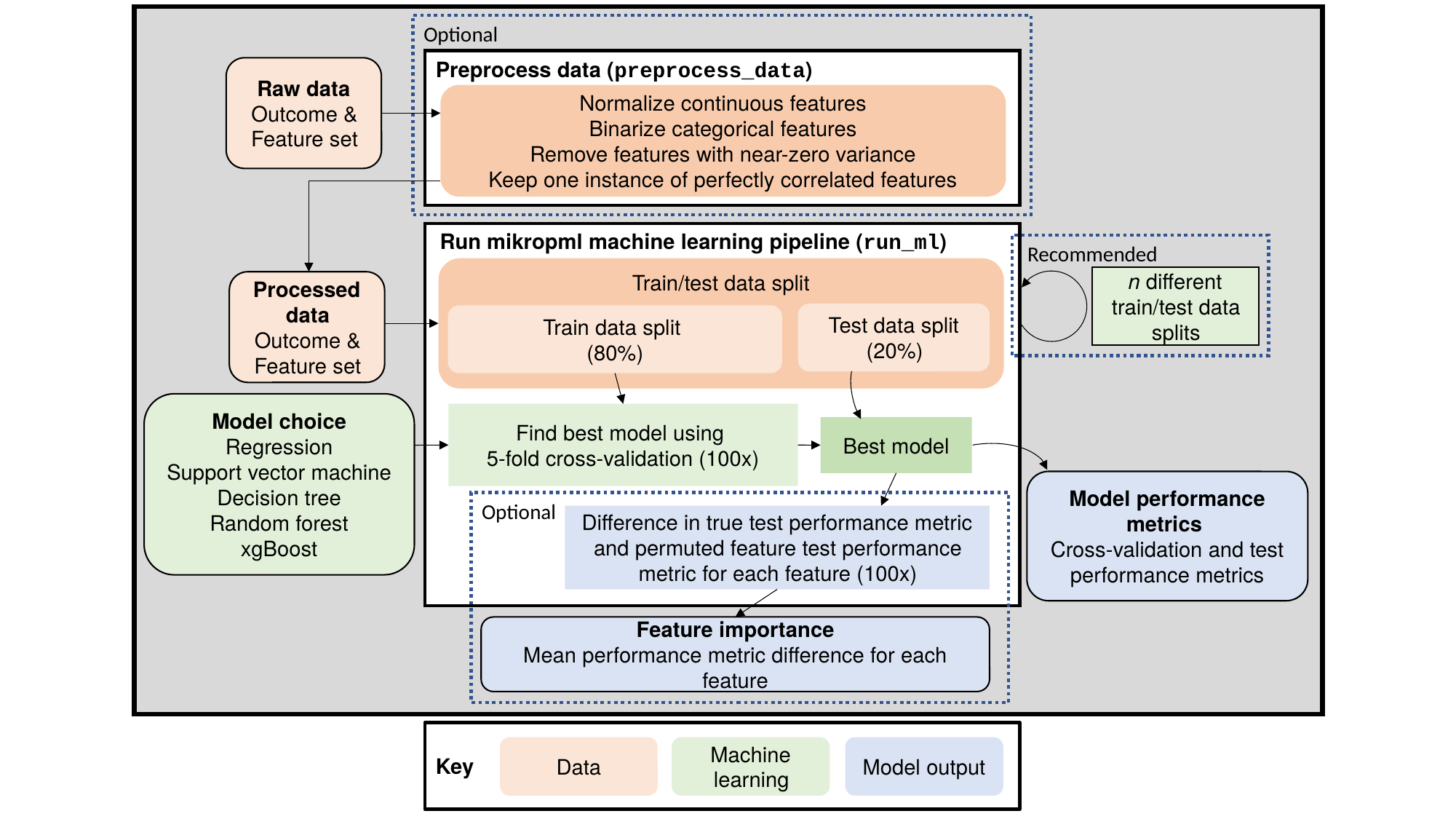

Optional
Preprocess data (preprocess_data)
Raw data Outcome & Feature set
Normalize continuous features
Binarize categorical features
Remove features with near-zero variance
Keep one instance of perfectly correlated features
Run mikropml machine learning pipeline (run_ml)

 Recommended
Train/test data split
n different train/test data splits

Processed data Outcome & Feature set
Test data split (20%)
Train data split
(80%)

Model choice
Regression
Support vector machine
Decision tree
Random forest
xgBoost
Find best model using
5-fold cross-validation (100x)
Best model

Model performance metrics
Cross-validation and test performance metrics
Optional
Difference in true test performance metric and permuted feature test performance metric for each feature (100x)
Feature importance
Mean performance metric difference for each feature

Key

Model output
Data
Machine learning